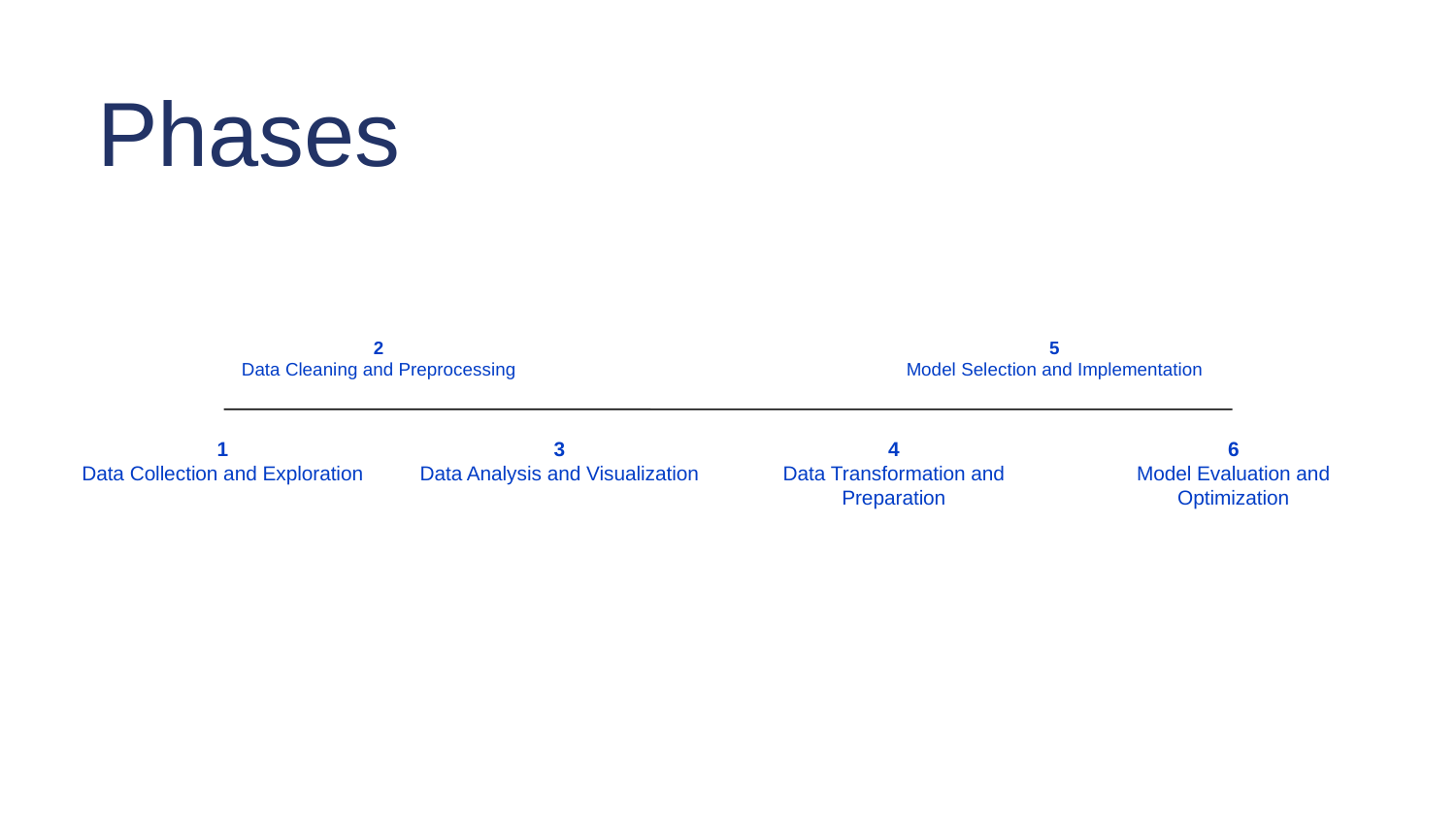

Phases
2
Data Cleaning and Preprocessing
5
Model Selection and Implementation

1
Data Collection and Exploration
3
Data Analysis and Visualization
4
Data Transformation and Preparation
6
Model Evaluation and Optimization